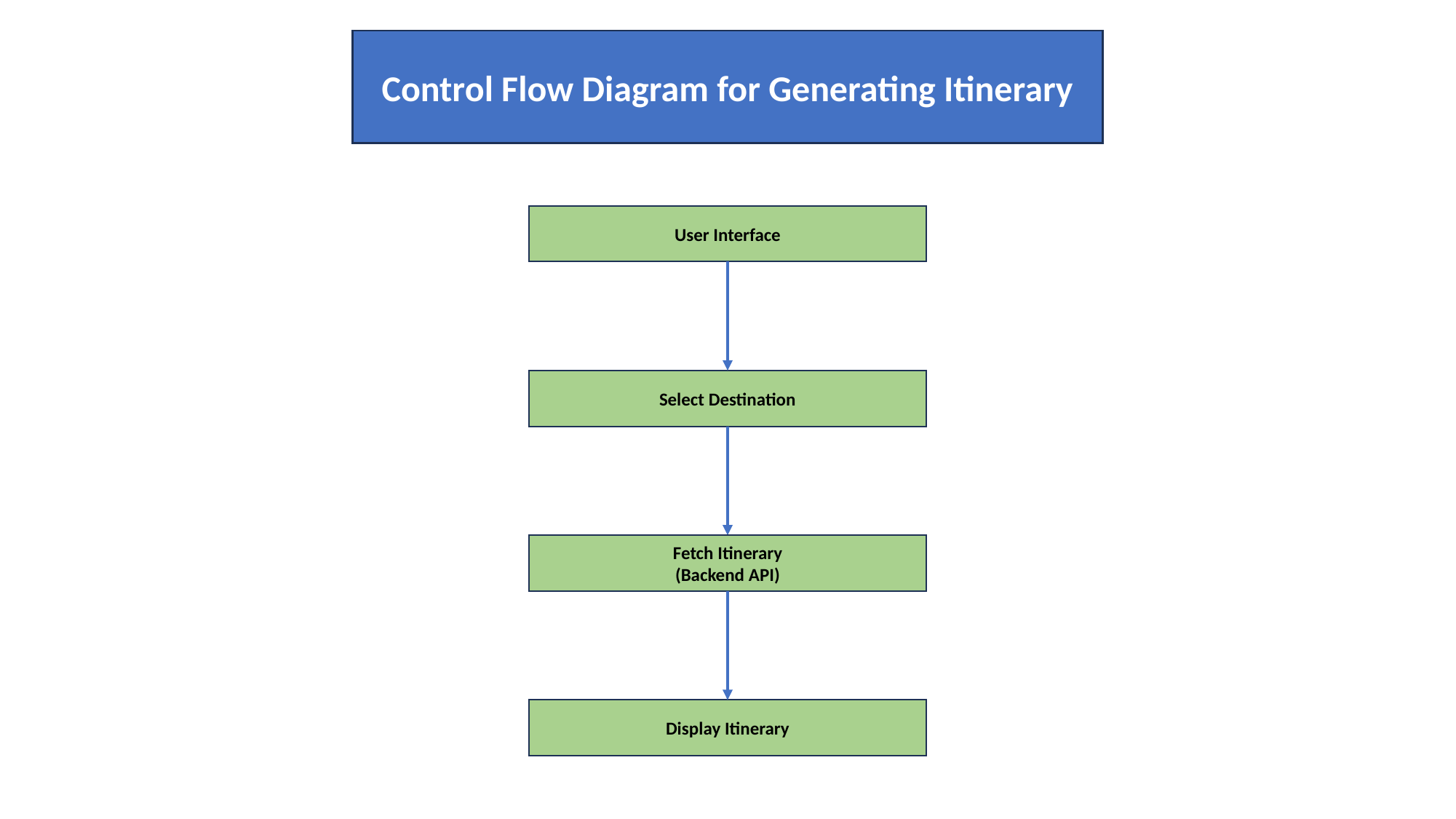

Control Flow Diagram for Generating Itinerary
User Interface
Select Destination
Fetch Itinerary
(Backend API)
Display Itinerary